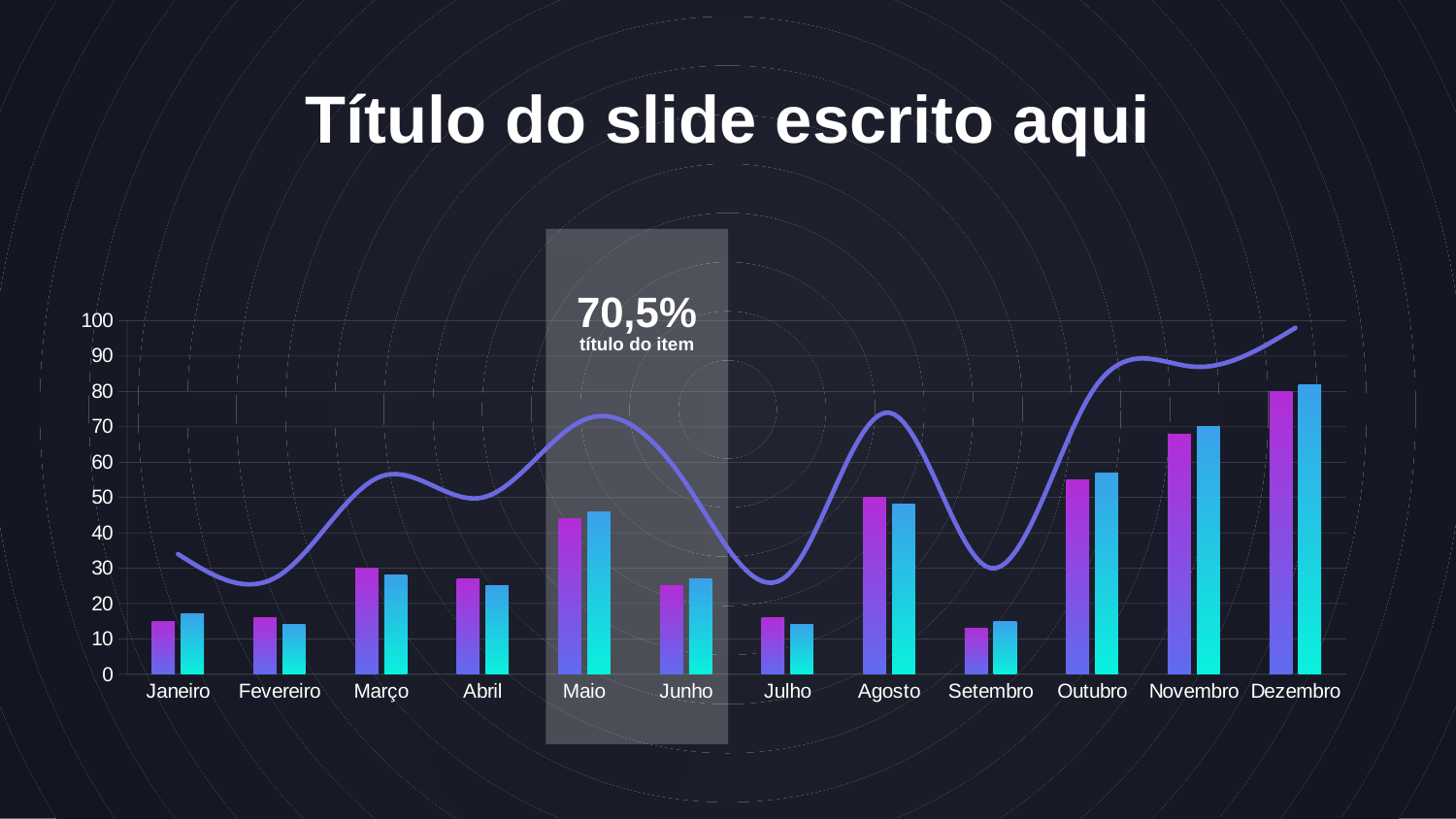

Título do slide escrito aqui

70,5%
título do item

### Chart

| Category | Series 1 | Series 2 | Series 3 |
|---|---|---|---|
| Janeiro | 15.0 | 17.0 | 34.0 |
| Fevereiro | 16.0 | 14.0 | 28.0 |
| Março | 30.0 | 28.0 | 56.0 |
| Abril | 27.0 | 25.0 | 50.0 |
| Maio | 44.0 | 46.0 | 72.0 |
| Junho | 25.0 | 27.0 | 54.0 |
| Julho | 16.0 | 14.0 | 28.0 |
| Agosto | 50.0 | 48.0 | 74.0 |
| Setembro | 13.0 | 15.0 | 30.0 |
| Outubro | 55.0 | 57.0 | 80.0 |
| Novembro | 68.0 | 70.0 | 87.0 |
| Dezembro | 80.0 | 82.0 | 98.0 |